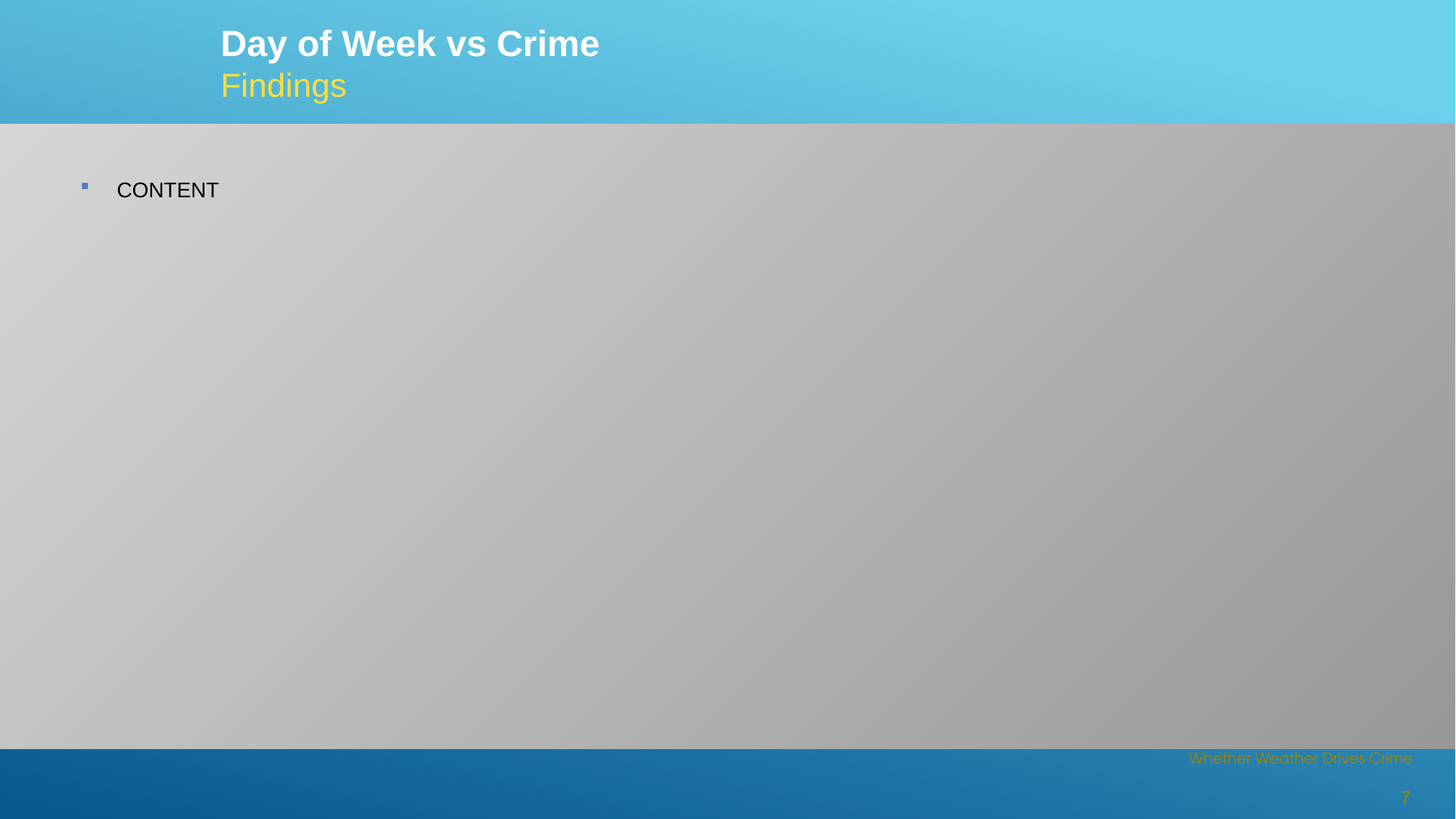

Day of Week vs Crime
Findings

CONTENT

7
Whether Weather Drives Crime